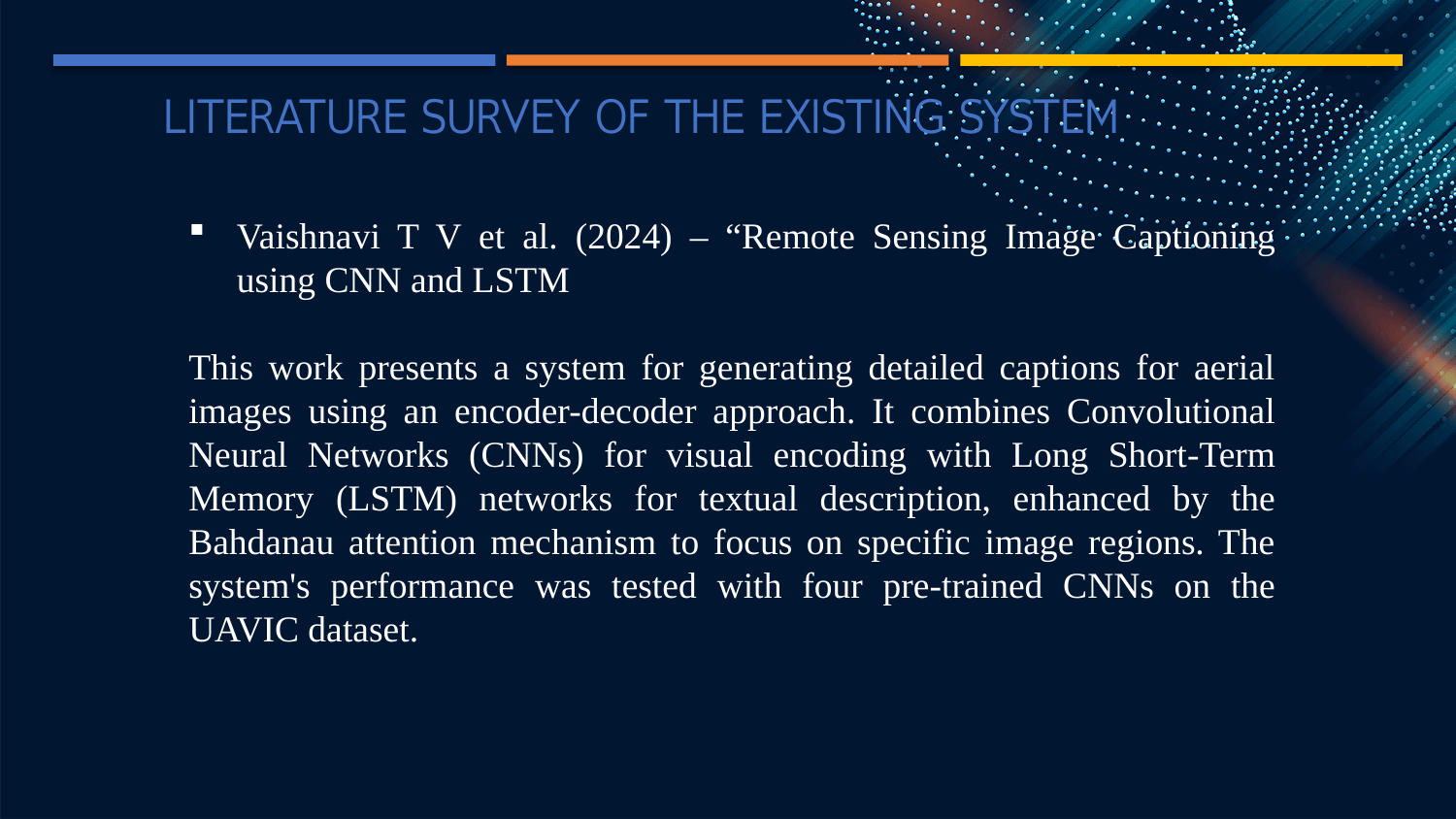

# Literature survey of the existing system
Vaishnavi T V et al. (2024) – “Remote Sensing Image Captioning using CNN and LSTM

This work presents a system for generating detailed captions for aerial images using an encoder-decoder approach. It combines Convolutional Neural Networks (CNNs) for visual encoding with Long Short-Term Memory (LSTM) networks for textual description, enhanced by the Bahdanau attention mechanism to focus on specific image regions. The system's performance was tested with four pre-trained CNNs on the UAVIC dataset.